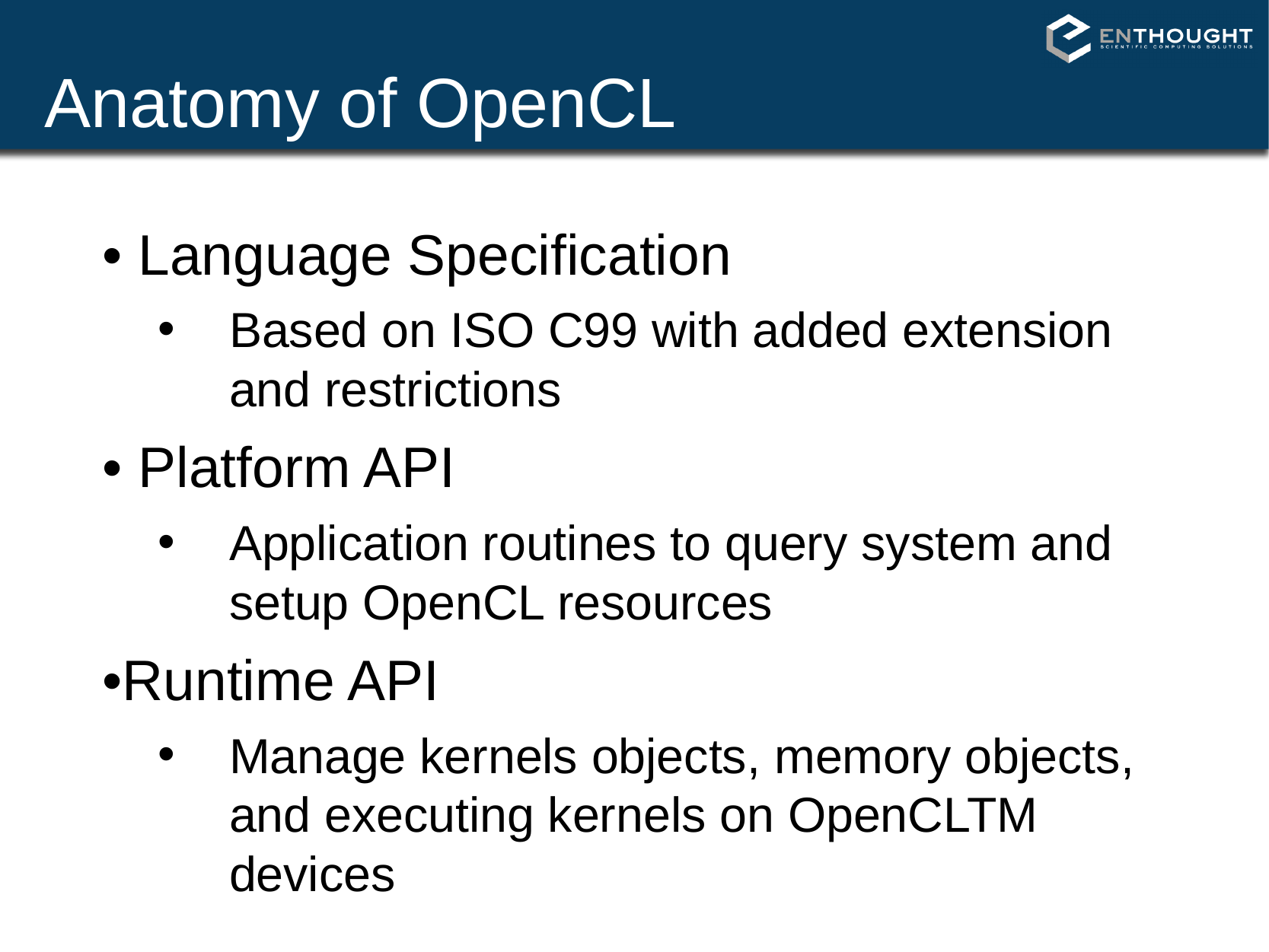

# Anatomy of OpenCL
• Language Specification
Based on ISO C99 with added extension and restrictions
• Platform API
Application routines to query system and setup OpenCL resources
•Runtime API
Manage kernels objects, memory objects, and executing kernels on OpenCLTM devices